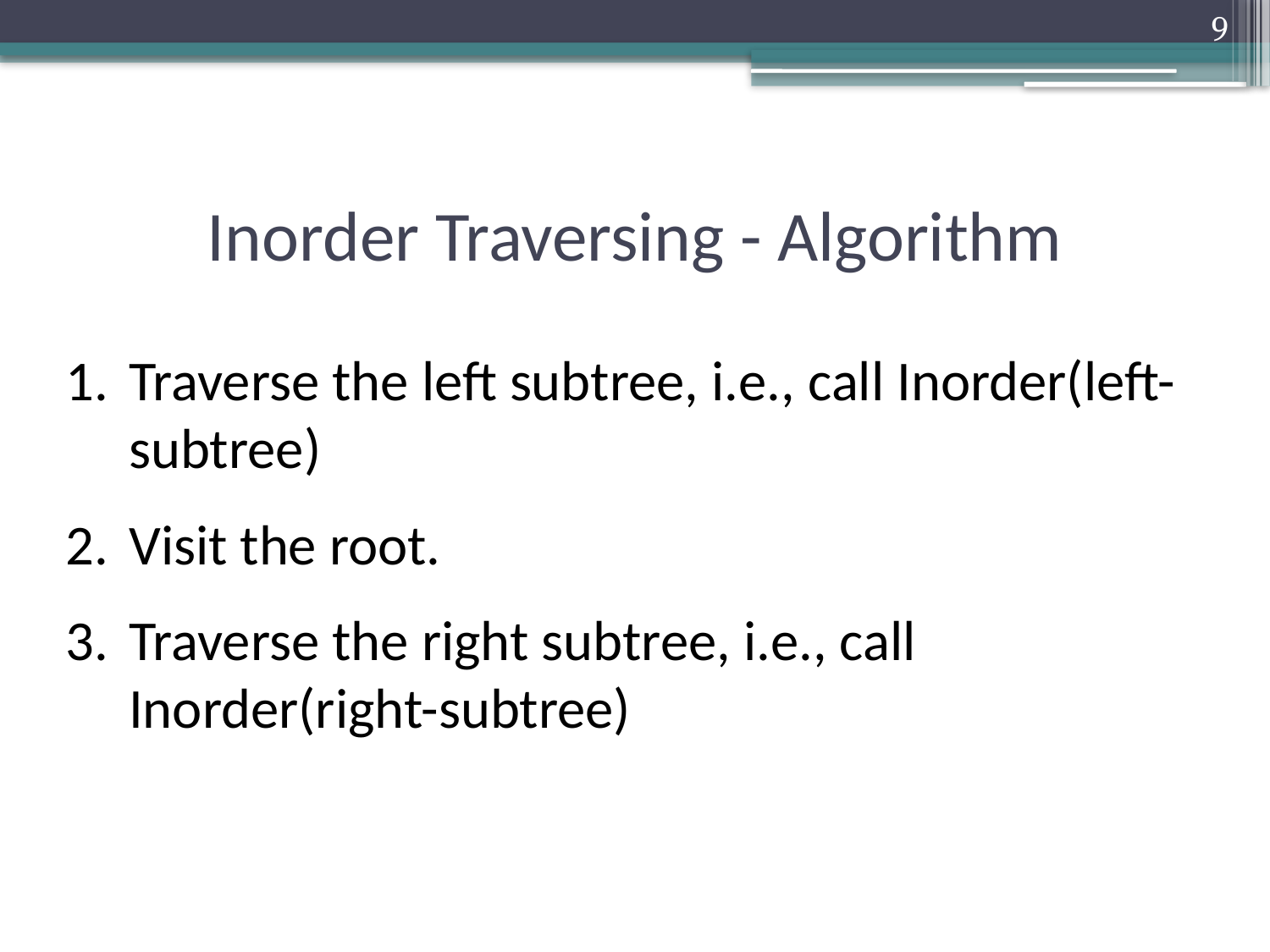

9
# Inorder Traversing - Algorithm
Traverse the left subtree, i.e., call Inorder(left-subtree)
Visit the root.
Traverse the right subtree, i.e., call Inorder(right-subtree)